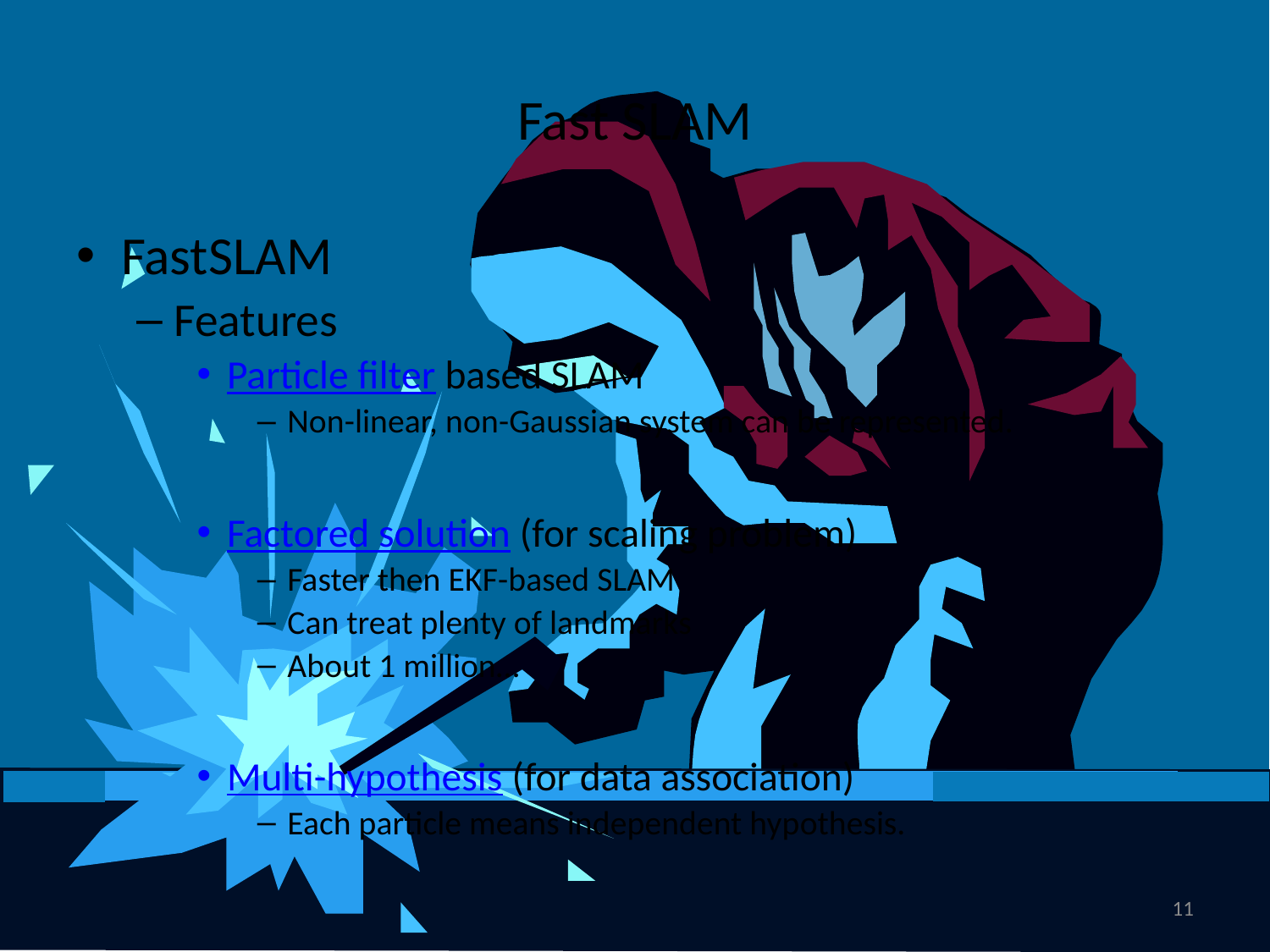

# Fast SLAM
FastSLAM
Features
Particle filter based SLAM
Non-linear, non-Gaussian system can be represented.

Factored solution (for scaling problem)
Faster then EKF-based SLAM
Can treat plenty of landmarks
About 1 million…

Multi-hypothesis (for data association)
Each particle means independent hypothesis.
11